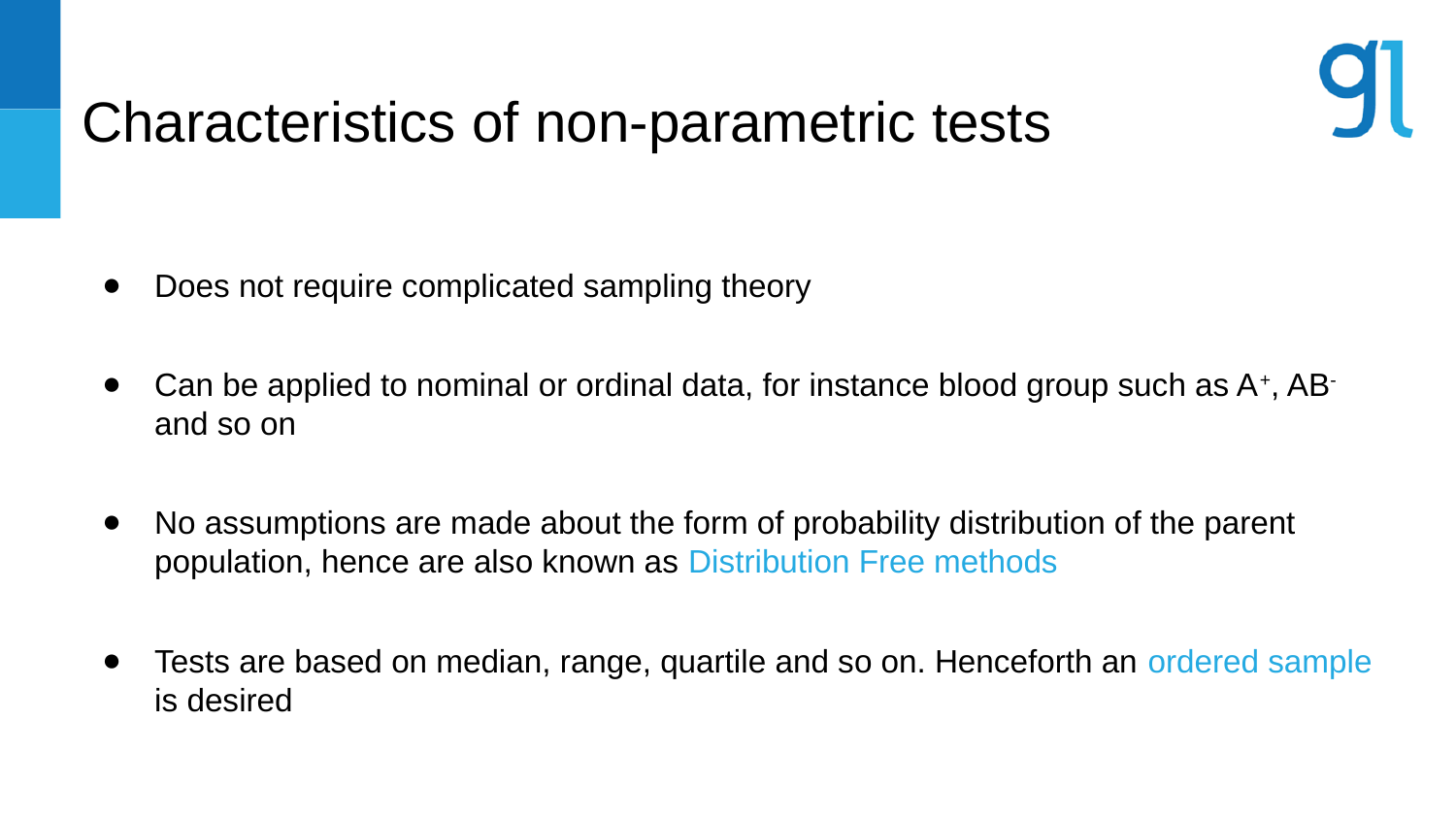

# Characteristics of non-parametric tests
Does not require complicated sampling theory
Can be applied to nominal or ordinal data, for instance blood group such as A+, AB- and so on
No assumptions are made about the form of probability distribution of the parent population, hence are also known as Distribution Free methods
Tests are based on median, range, quartile and so on. Henceforth an ordered sample is desired